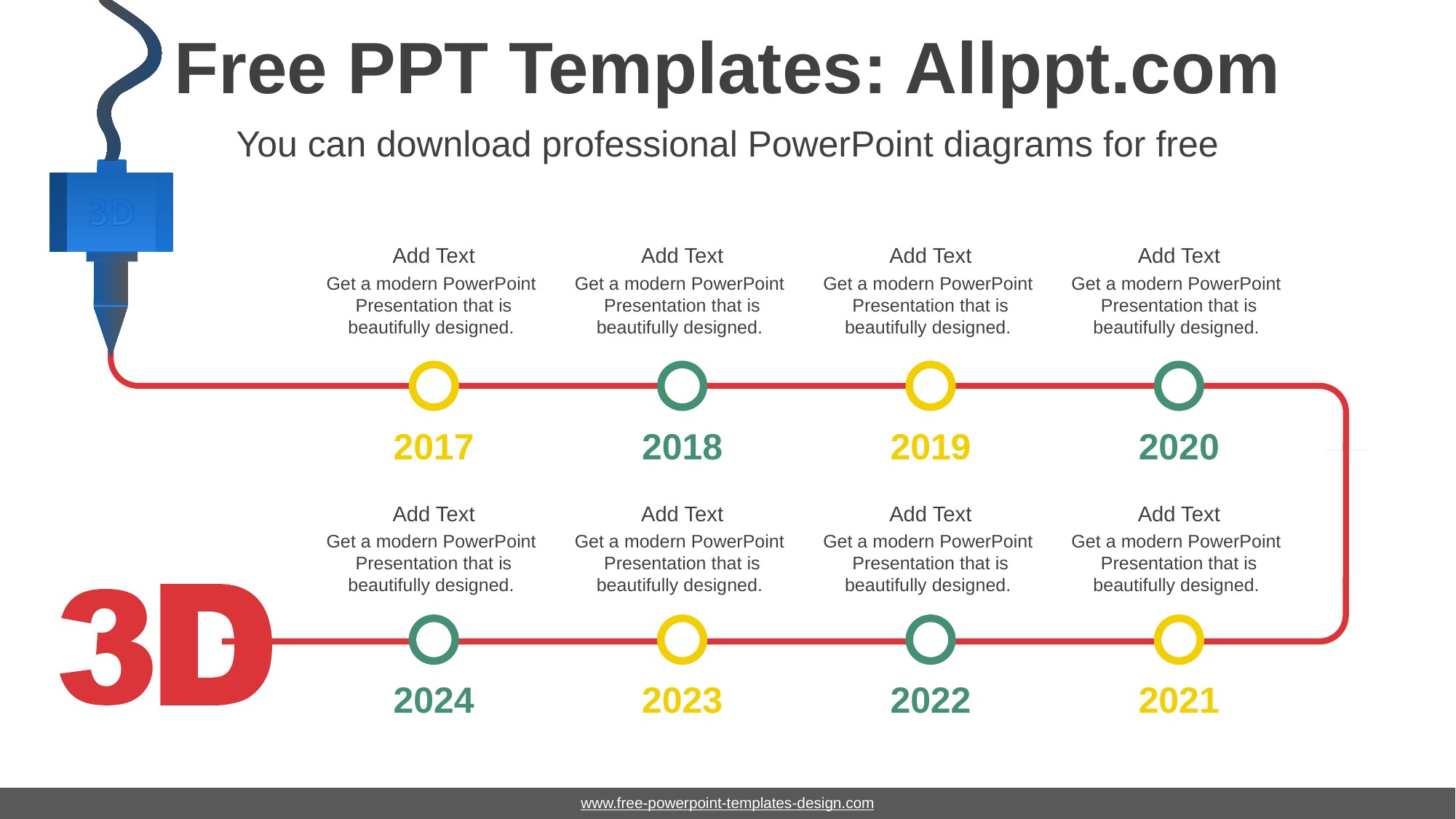

# Free PPT Templates: Allppt.com
You can download professional PowerPoint diagrams for free
Add Text
Get a modern PowerPoint  Presentation that is beautifully designed.
Add Text
Get a modern PowerPoint  Presentation that is beautifully designed.
Add Text
Get a modern PowerPoint  Presentation that is beautifully designed.
Add Text
Get a modern PowerPoint  Presentation that is beautifully designed.

2017
2018
2019
2020
Add Text
Get a modern PowerPoint  Presentation that is beautifully designed.
Add Text
Get a modern PowerPoint  Presentation that is beautifully designed.
Add Text
Get a modern PowerPoint  Presentation that is beautifully designed.
Add Text
Get a modern PowerPoint  Presentation that is beautifully designed.

2024
2023
2022
2021
www.free-powerpoint-templates-design.com